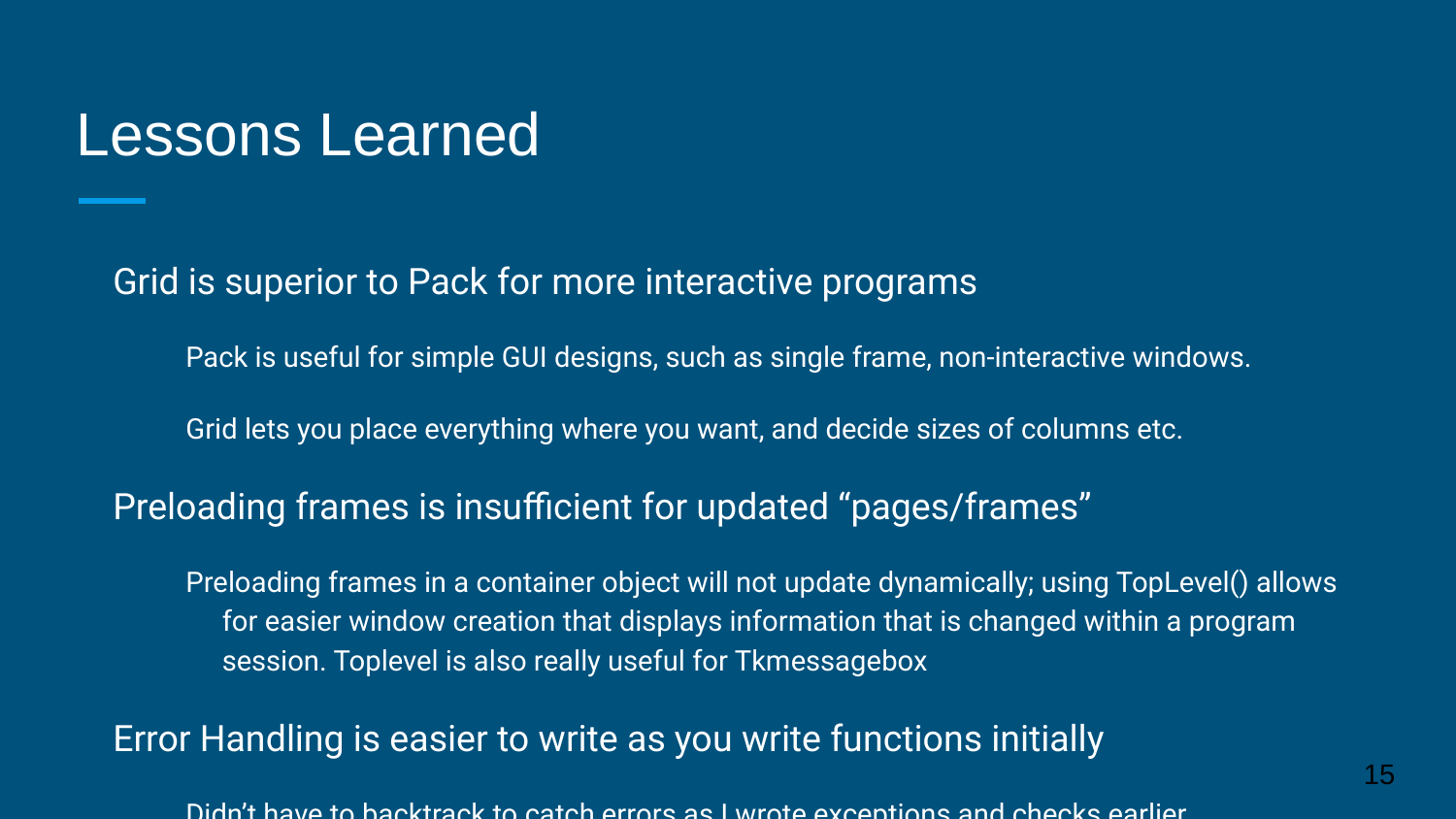

# Lessons Learned
Grid is superior to Pack for more interactive programs
Pack is useful for simple GUI designs, such as single frame, non-interactive windows.
Grid lets you place everything where you want, and decide sizes of columns etc.
Preloading frames is insufficient for updated “pages/frames”
Preloading frames in a container object will not update dynamically; using TopLevel() allows for easier window creation that displays information that is changed within a program session. Toplevel is also really useful for Tkmessagebox
Error Handling is easier to write as you write functions initially
Didn’t have to backtrack to catch errors as I wrote exceptions and checks earlier
15